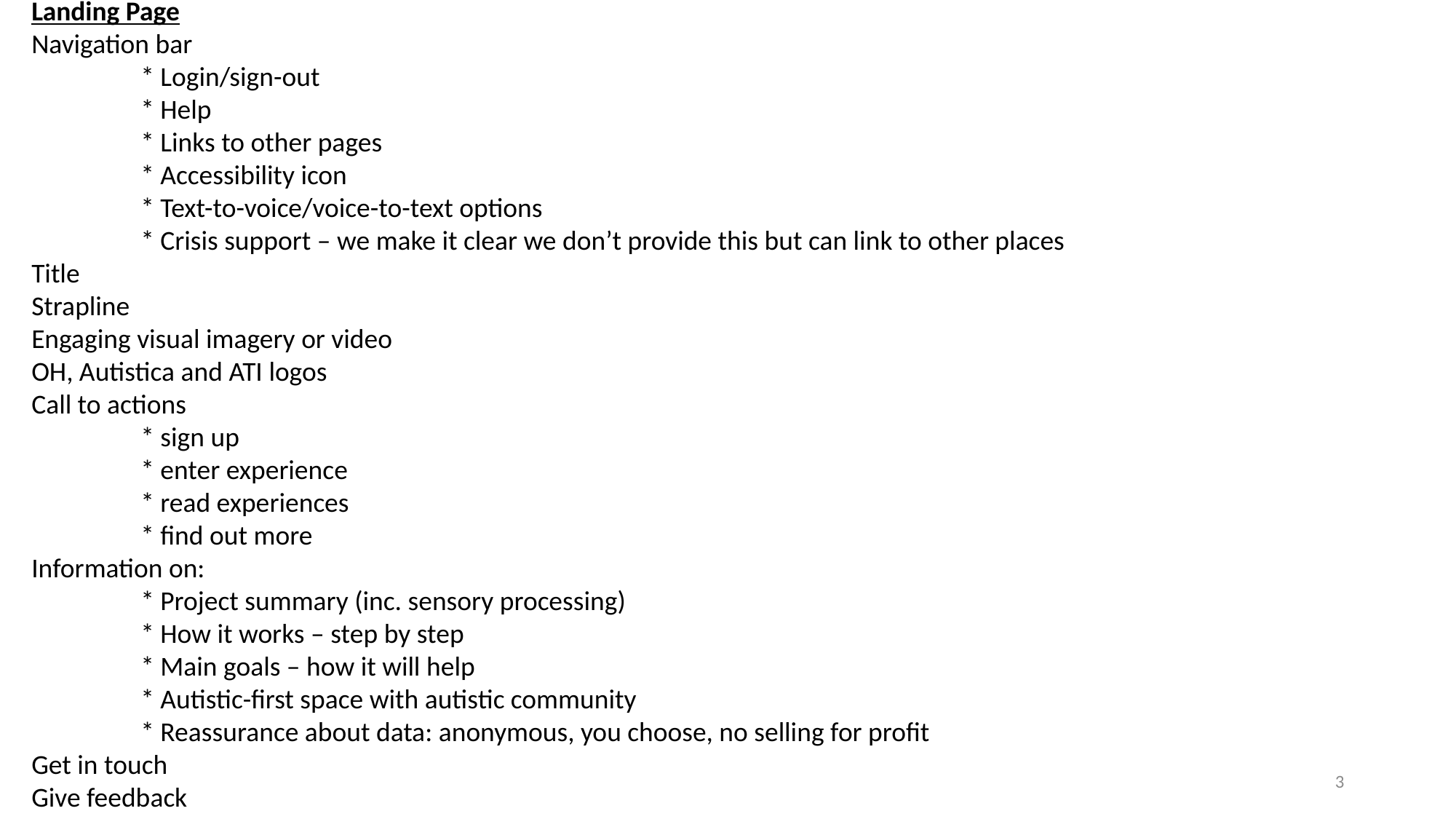

Landing Page
Navigation bar
	* Login/sign-out
	* Help
	* Links to other pages
	* Accessibility icon
	* Text-to-voice/voice-to-text options
	* Crisis support – we make it clear we don’t provide this but can link to other places
Title
Strapline
Engaging visual imagery or video
OH, Autistica and ATI logos
Call to actions
	* sign up
	* enter experience
	* read experiences
	* find out more
Information on:
	* Project summary (inc. sensory processing)
	* How it works – step by step
	* Main goals – how it will help
	* Autistic-first space with autistic community
	* Reassurance about data: anonymous, you choose, no selling for profit
Get in touch
Give feedback

3